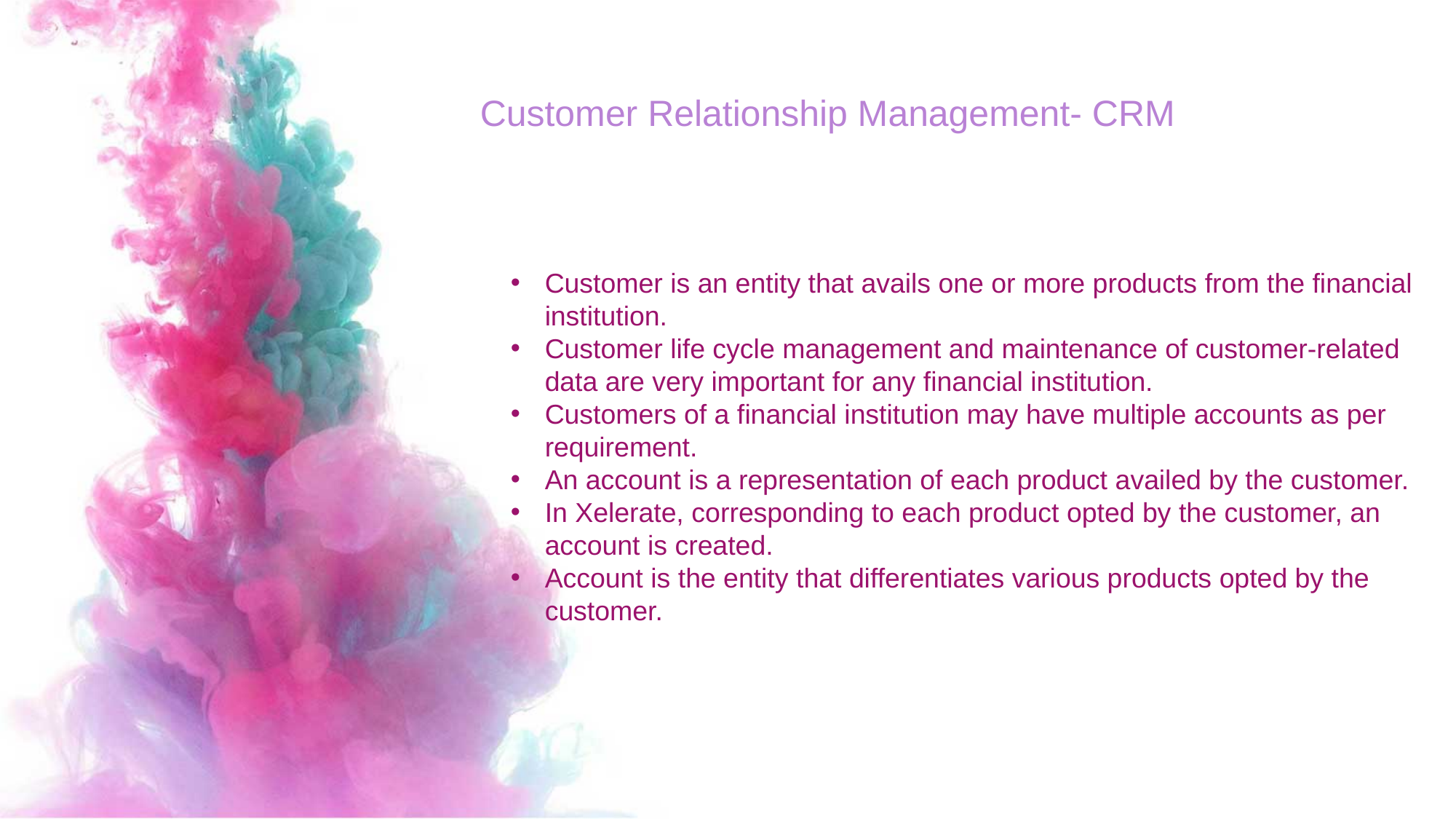

Customer Relationship Management- CRM
Customer is an entity that avails one or more products from the financial institution.
Customer life cycle management and maintenance of customer-related data are very important for any financial institution.
Customers of a financial institution may have multiple accounts as per requirement.
An account is a representation of each product availed by the customer.
In Xelerate, corresponding to each product opted by the customer, an account is created.
Account is the entity that differentiates various products opted by the customer.